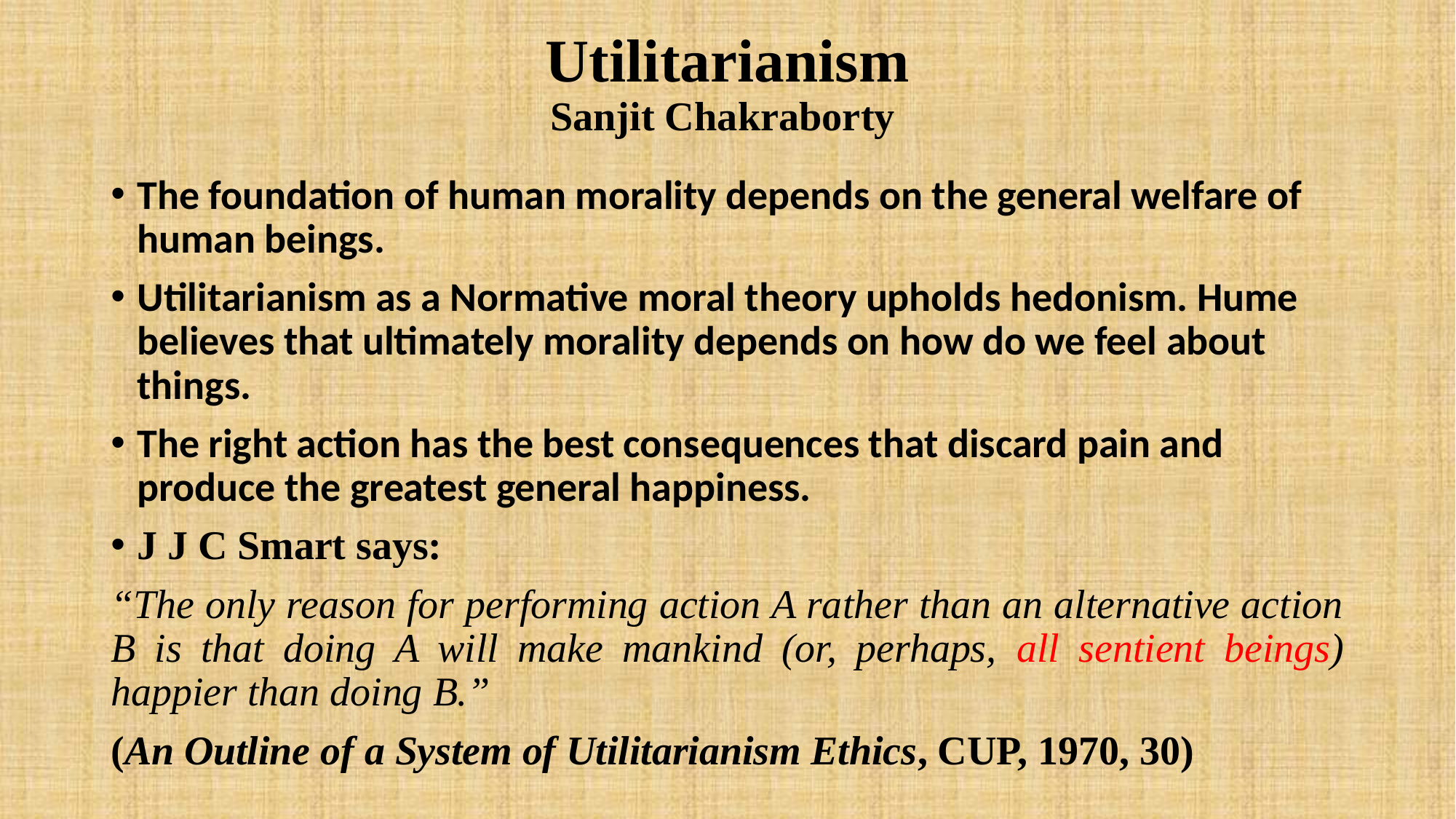

# Utilitarianism Sanjit Chakraborty
The foundation of human morality depends on the general welfare of human beings.
Utilitarianism as a Normative moral theory upholds hedonism. Hume believes that ultimately morality depends on how do we feel about things.
The right action has the best consequences that discard pain and produce the greatest general happiness.
J J C Smart says:
“The only reason for performing action A rather than an alternative action B is that doing A will make mankind (or, perhaps, all sentient beings) happier than doing B.”
(An Outline of a System of Utilitarianism Ethics, CUP, 1970, 30)